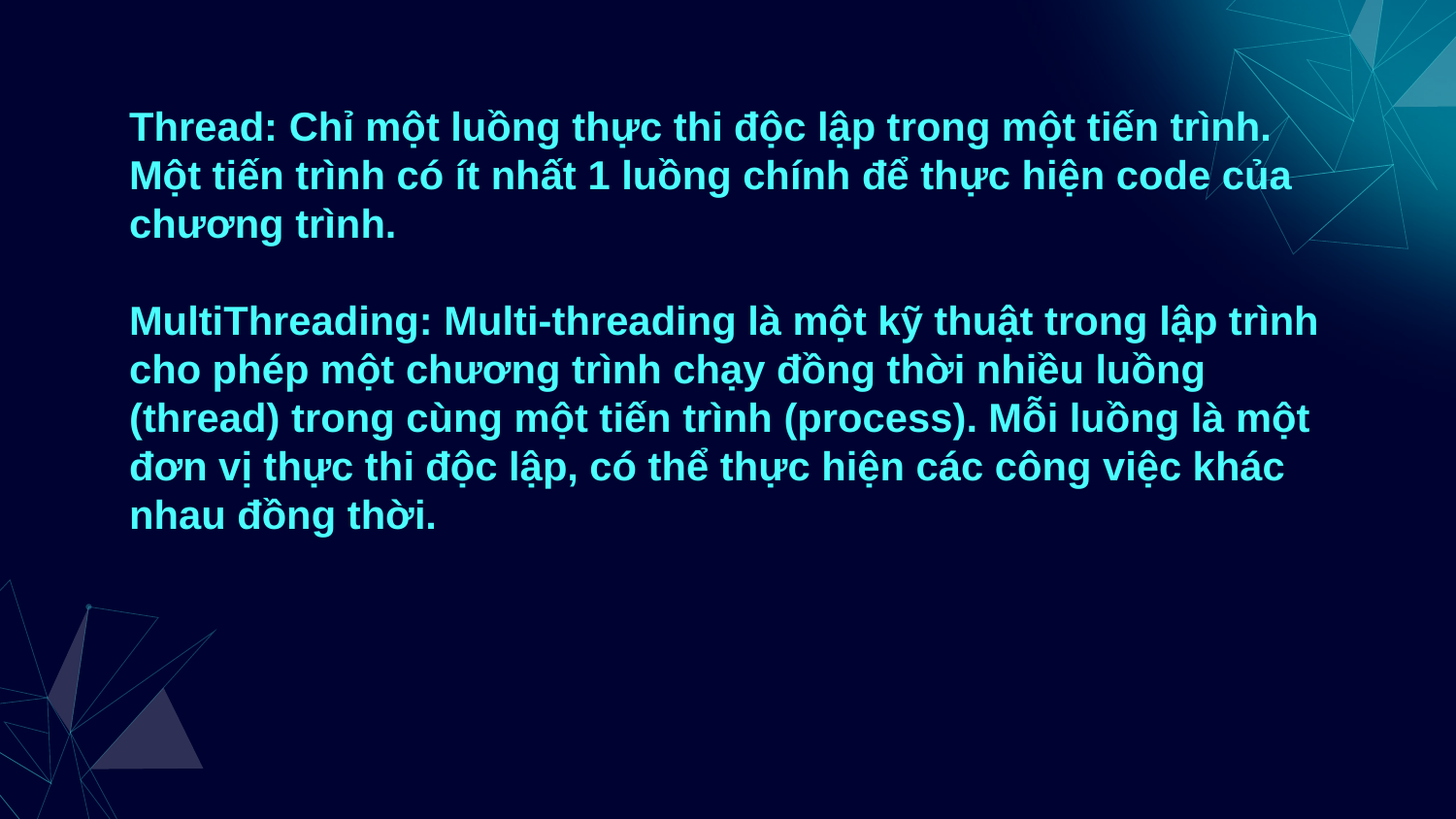

# Thread: Chỉ một luồng thực thi độc lập trong một tiến trình. Một tiến trình có ít nhất 1 luồng chính để thực hiện code của chương trình. MultiThreading: Multi-threading là một kỹ thuật trong lập trình cho phép một chương trình chạy đồng thời nhiều luồng (thread) trong cùng một tiến trình (process). Mỗi luồng là một đơn vị thực thi độc lập, có thể thực hiện các công việc khác nhau đồng thời.